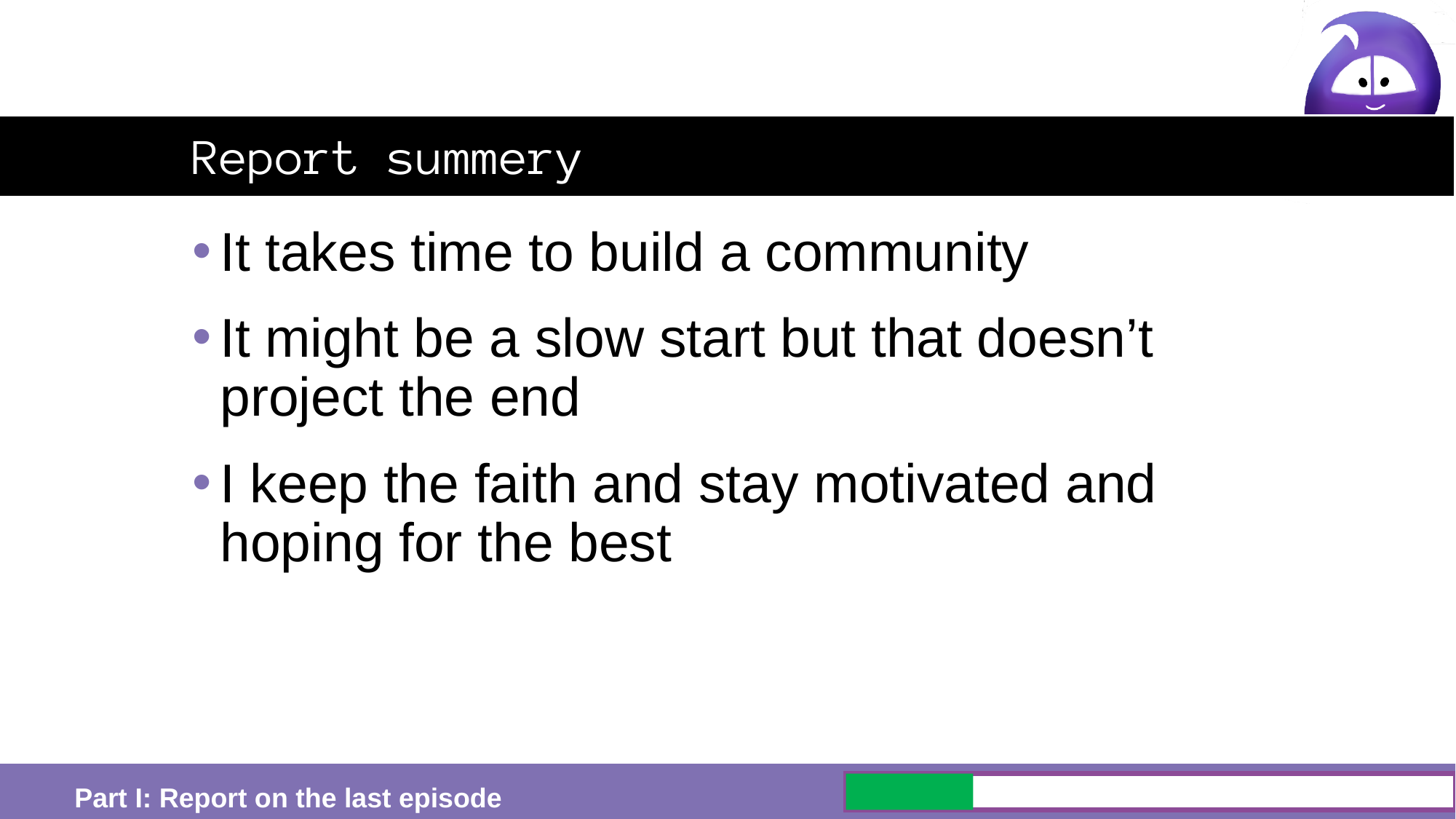

# Report summery
It takes time to build a community
It might be a slow start but that doesn’t project the end
I keep the faith and stay motivated and hoping for the best

Part I: Report on the last episode